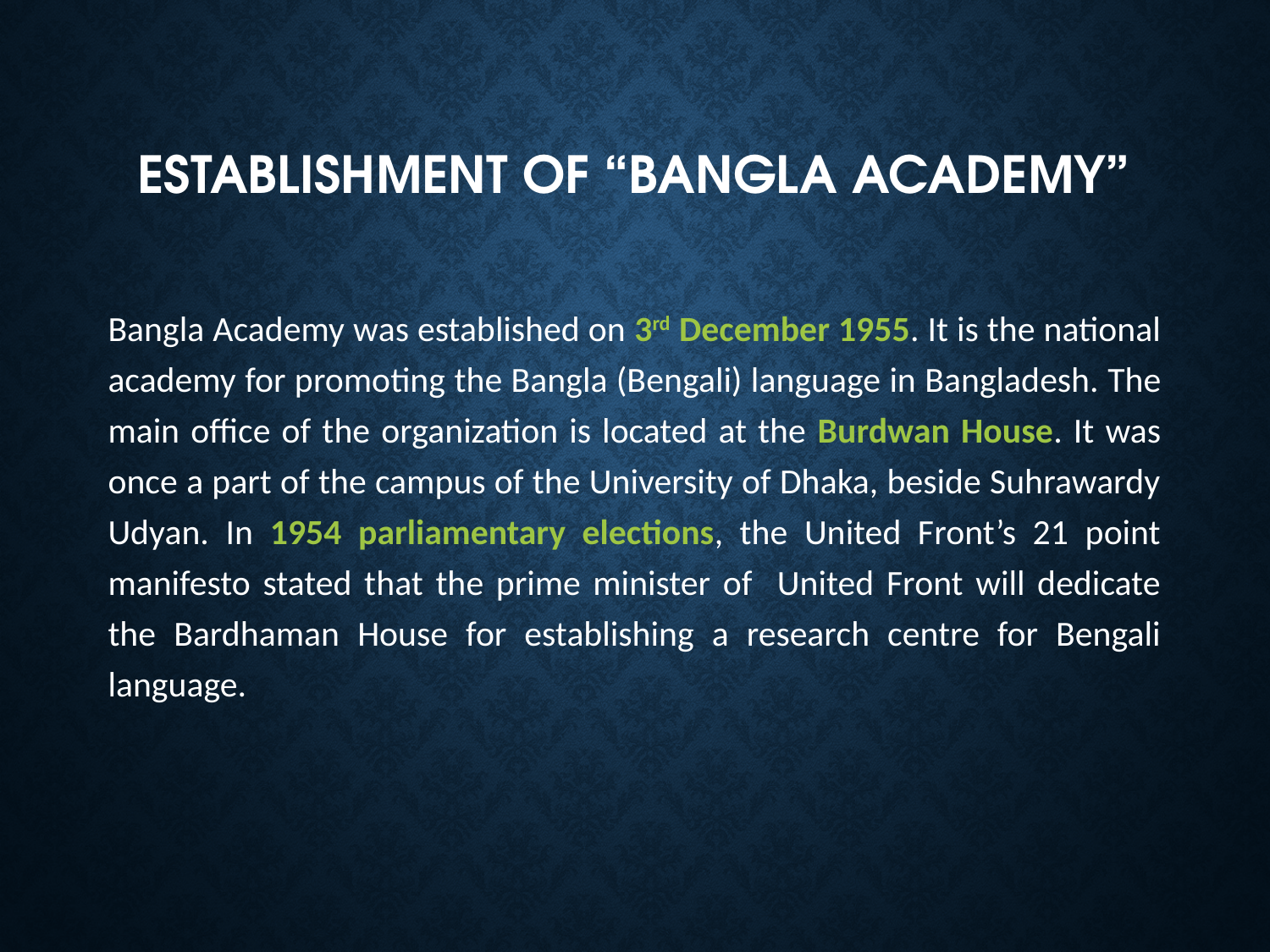

# ESTABLISHMENT OF “BANGLA ACADEMY”
Bangla Academy was established on 3rd December 1955. It is the national academy for promoting the Bangla (Bengali) language in Bangladesh. The main office of the organization is located at the Burdwan House. It was once a part of the campus of the University of Dhaka, beside Suhrawardy Udyan. In 1954 parliamentary elections, the United Front’s 21 point manifesto stated that the prime minister of  United Front will dedicate the Bardhaman House for establishing a research centre for Bengali language.